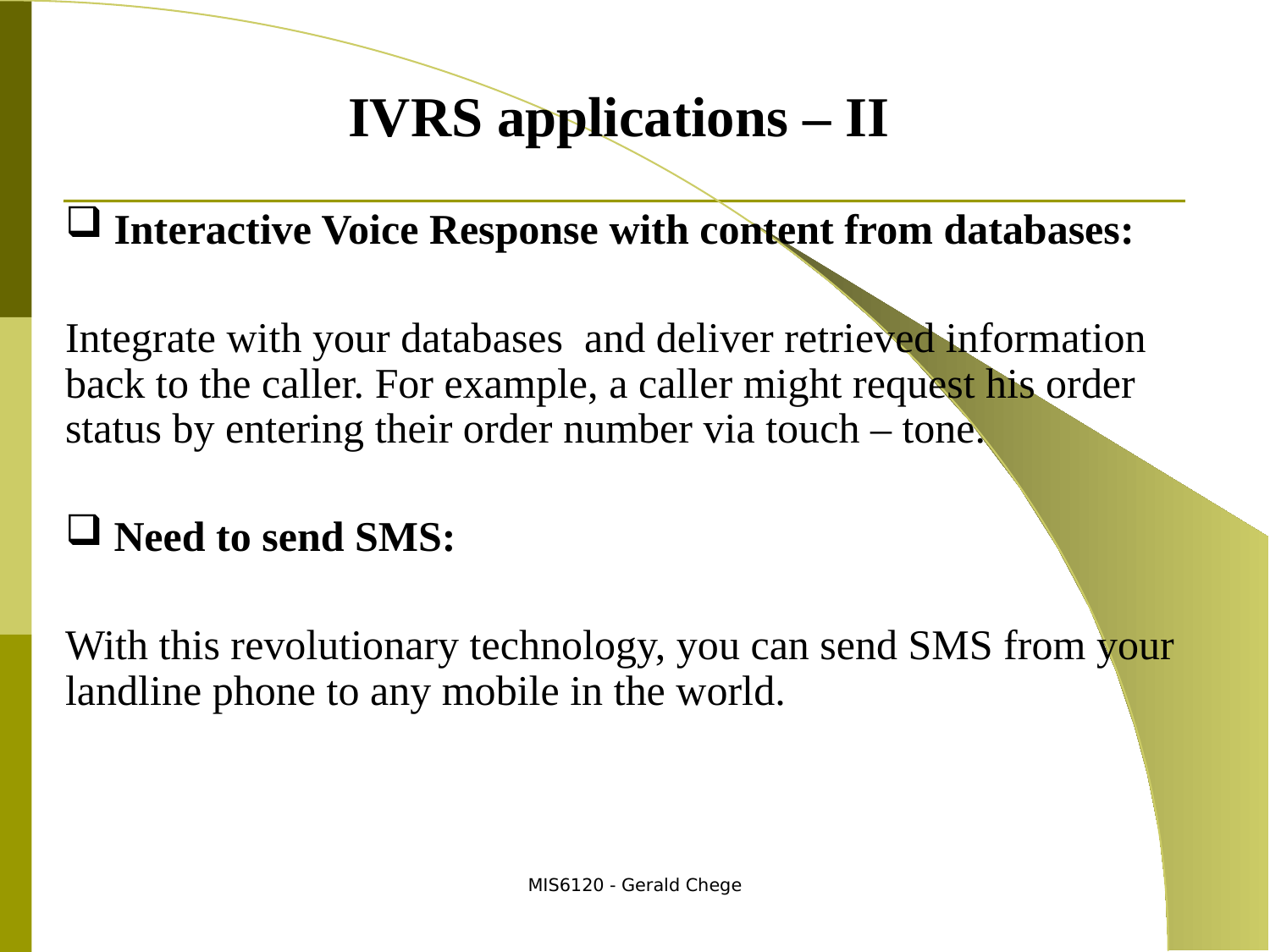

IVRS applications – II
 Interactive Voice Response with content from databases:

Integrate with your databases  and deliver retrieved information back to the caller. For example, a caller might request his order status by entering their order number via touch – tone.

 Need to send SMS:

With this revolutionary technology, you can send SMS from your landline phone to any mobile in the world.

MIS6120 - Gerald Chege